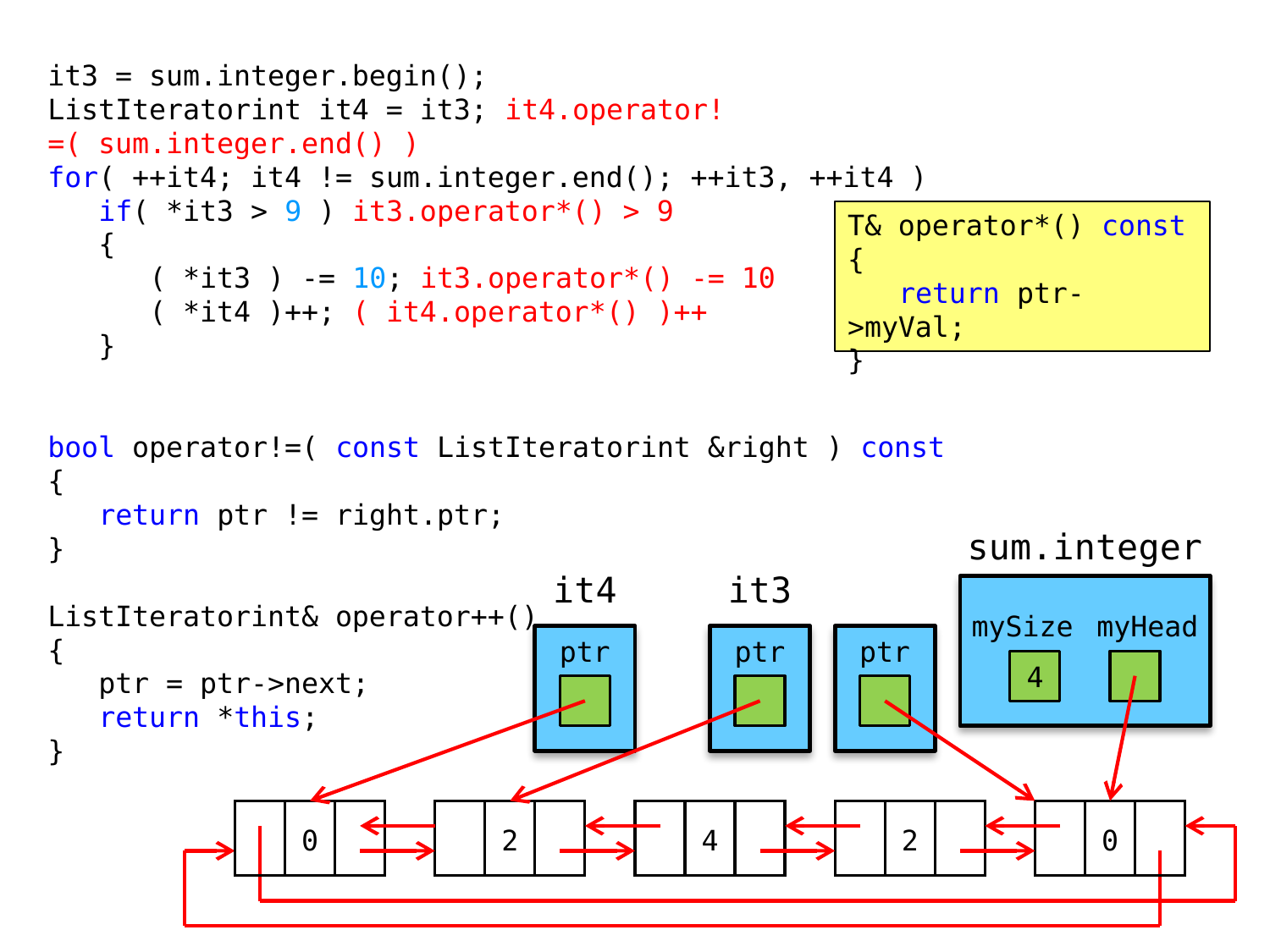

it3 = sum.integer.begin();
ListIteratorint it4 = it3; it4.operator!=( sum.integer.end() )
for( ++it4; it4 != sum.integer.end(); ++it3, ++it4 )
   if( *it3 > 9 ) it3.operator*() > 9
   {
      ( *it3 ) -= 10; it3.operator*() -= 10
      ( *it4 )++; ( it4.operator*() )++
   }

bool operator!=( const ListIteratorint &right ) const
{
   return ptr != right.ptr;
}

ListIteratorint& operator++()
{
   ptr = ptr->next;
   return *this;
}
T& operator*() const
{
   return ptr->myVal;
}
sum.integer
it4
it3

mySize
myHead

ptr

ptr

ptr
4

0

2

4

2

0